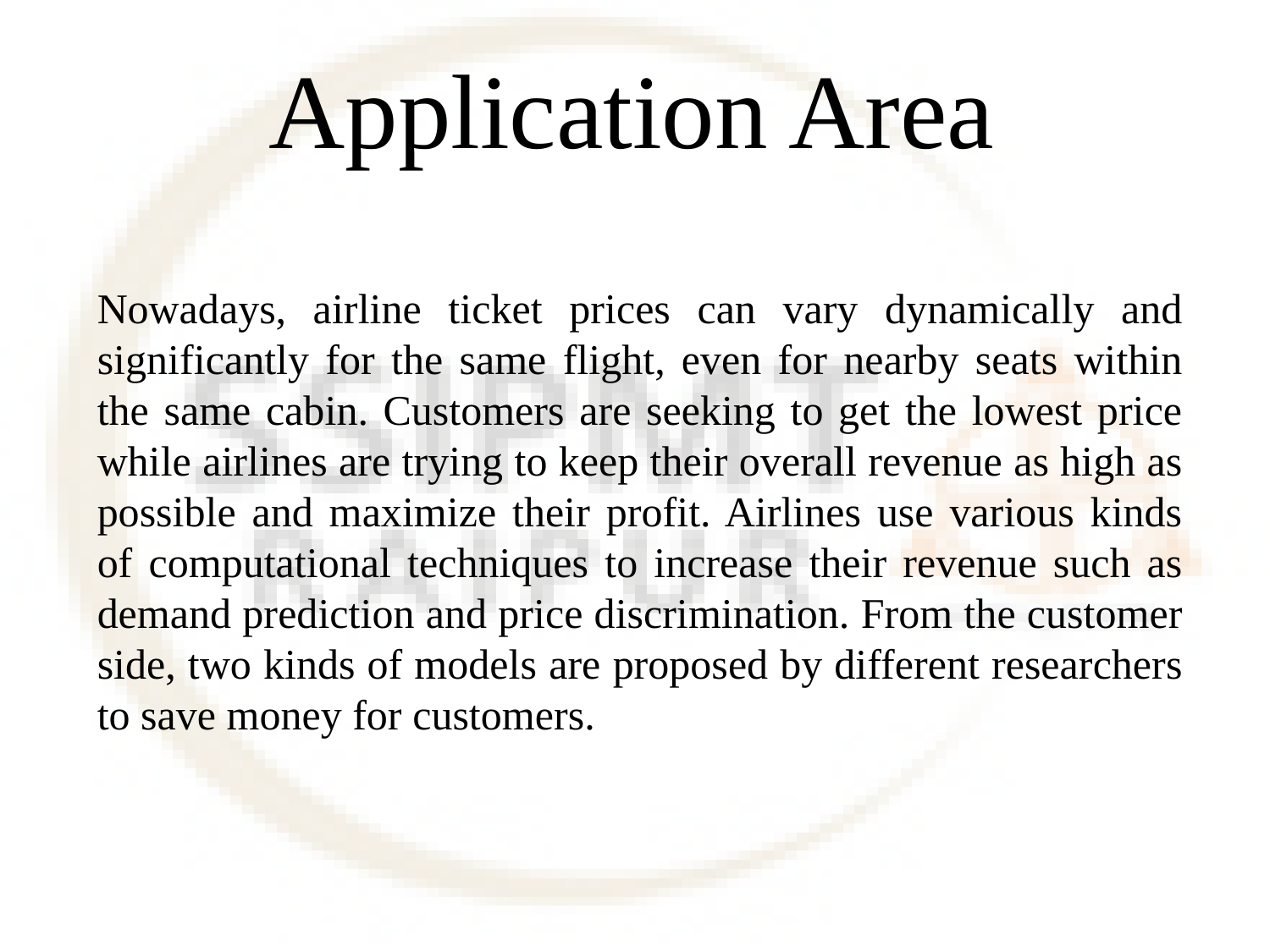

# Application Area
Nowadays, airline ticket prices can vary dynamically and significantly for the same flight, even for nearby seats within the same cabin. Customers are seeking to get the lowest price while airlines are trying to keep their overall revenue as high as possible and maximize their profit. Airlines use various kinds of computational techniques to increase their revenue such as demand prediction and price discrimination. From the customer side, two kinds of models are proposed by different researchers to save money for customers.